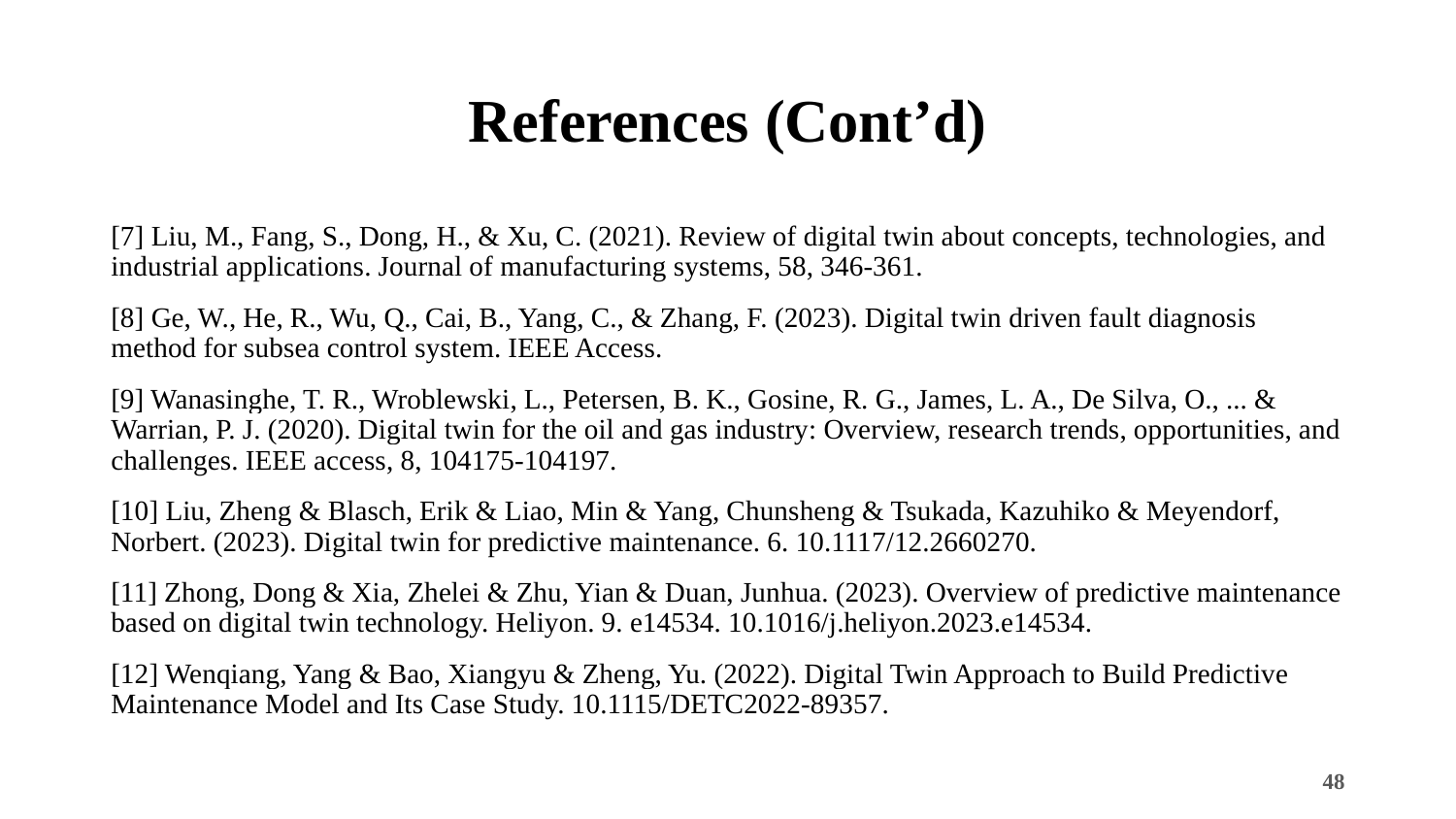

# References (Cont’d)
[7] Liu, M., Fang, S., Dong, H., & Xu, C. (2021). Review of digital twin about concepts, technologies, and industrial applications. Journal of manufacturing systems, 58, 346-361.
[8] Ge, W., He, R., Wu, Q., Cai, B., Yang, C., & Zhang, F. (2023). Digital twin driven fault diagnosis method for subsea control system. IEEE Access.
[9] Wanasinghe, T. R., Wroblewski, L., Petersen, B. K., Gosine, R. G., James, L. A., De Silva, O., ... & Warrian, P. J. (2020). Digital twin for the oil and gas industry: Overview, research trends, opportunities, and challenges. IEEE access, 8, 104175-104197.
[10] Liu, Zheng & Blasch, Erik & Liao, Min & Yang, Chunsheng & Tsukada, Kazuhiko & Meyendorf, Norbert. (2023). Digital twin for predictive maintenance. 6. 10.1117/12.2660270.
[11] Zhong, Dong & Xia, Zhelei & Zhu, Yian & Duan, Junhua. (2023). Overview of predictive maintenance based on digital twin technology. Heliyon. 9. e14534. 10.1016/j.heliyon.2023.e14534.
[12] Wenqiang, Yang & Bao, Xiangyu & Zheng, Yu. (2022). Digital Twin Approach to Build Predictive Maintenance Model and Its Case Study. 10.1115/DETC2022-89357.
48